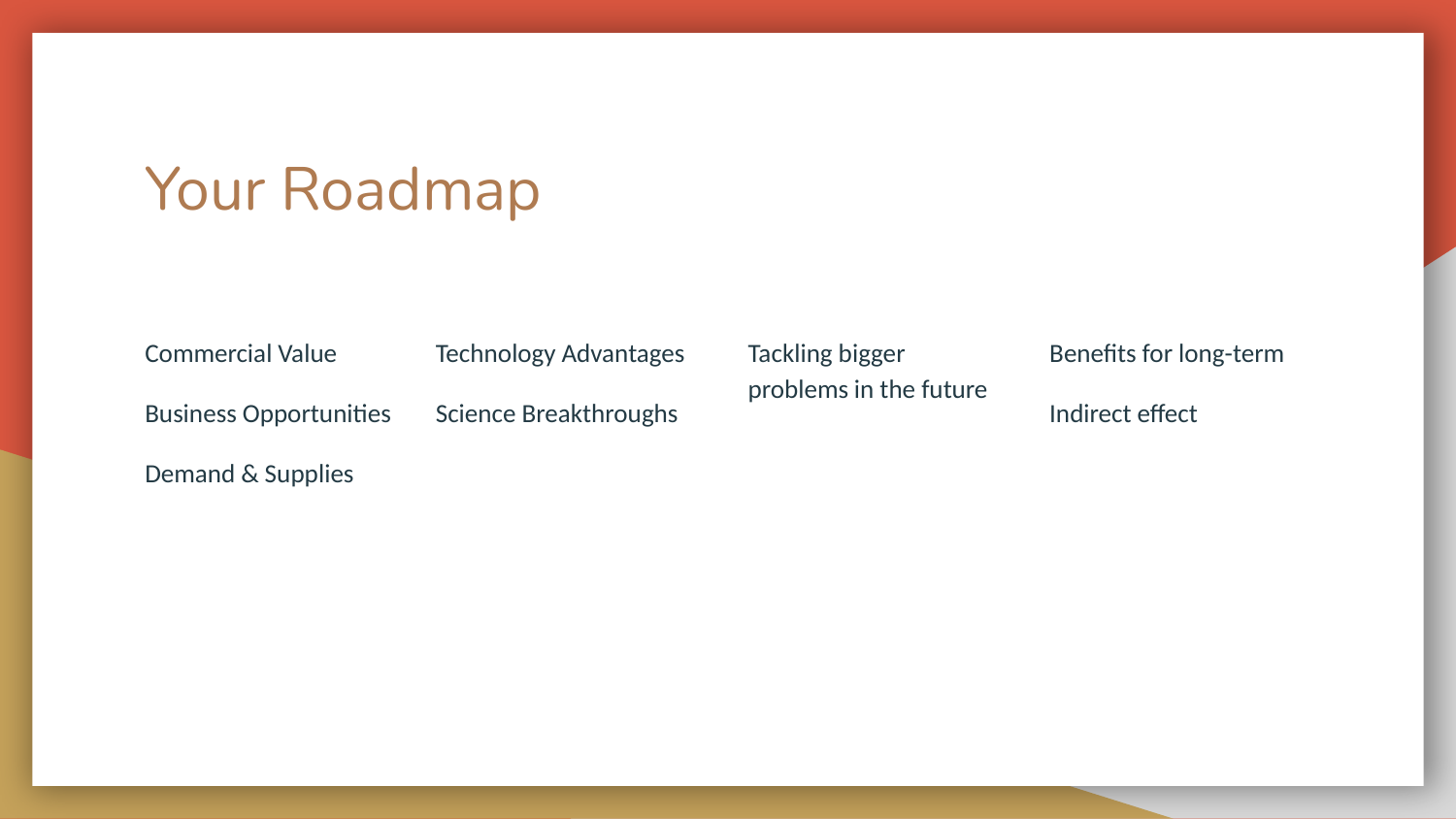

# Your Roadmap
Commercial Value
Business Opportunities
Demand & Supplies

Technology Advantages
Science Breakthroughs
Tackling bigger problems in the future

Benefits for long-term
Indirect effect